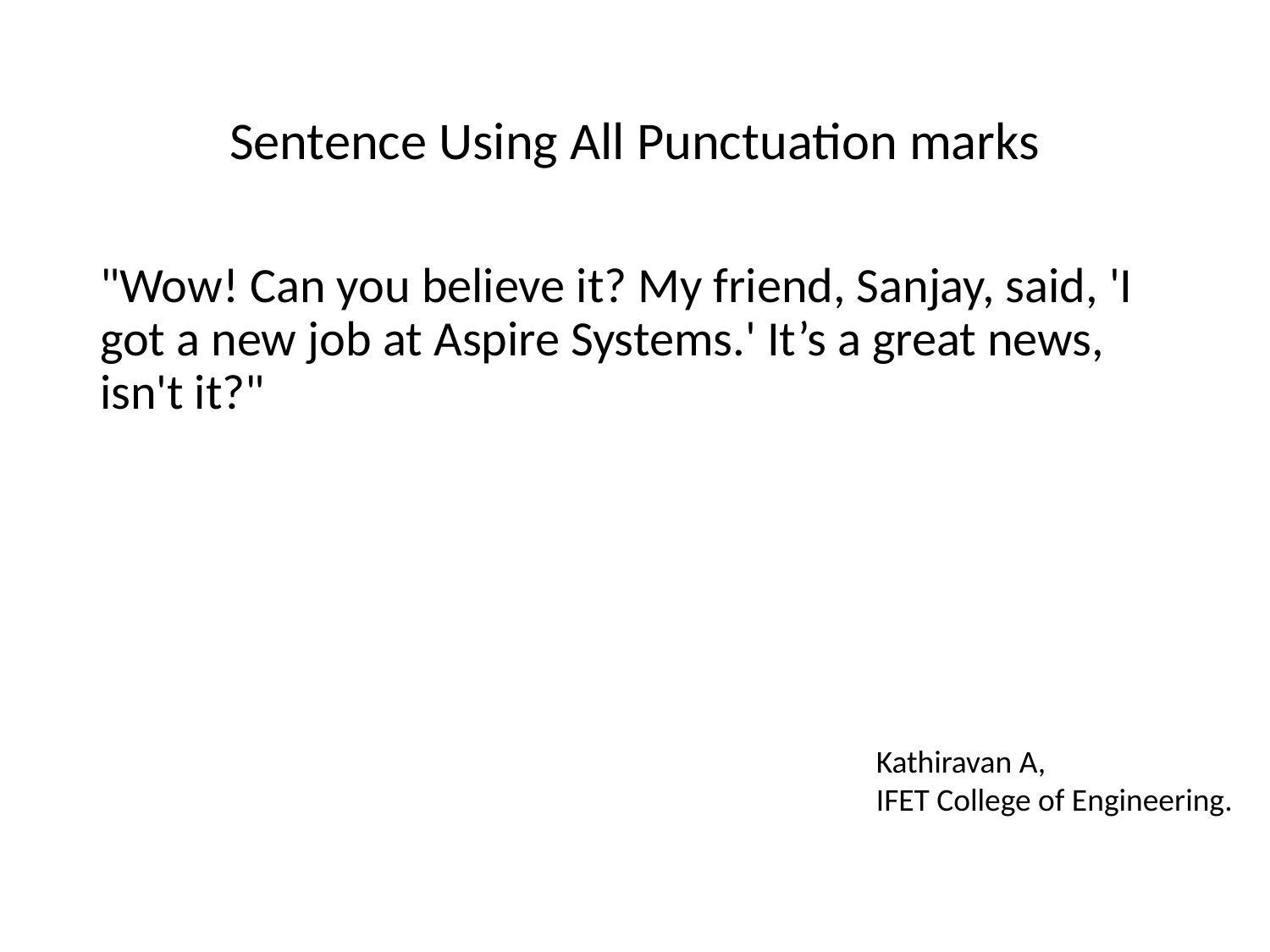

# Sentence Using All Punctuation marks
"Wow! Can you believe it? My friend, Sanjay, said, 'I got a new job at Aspire Systems.' It’s a great news, isn't it?"
Kathiravan A,
IFET College of Engineering.